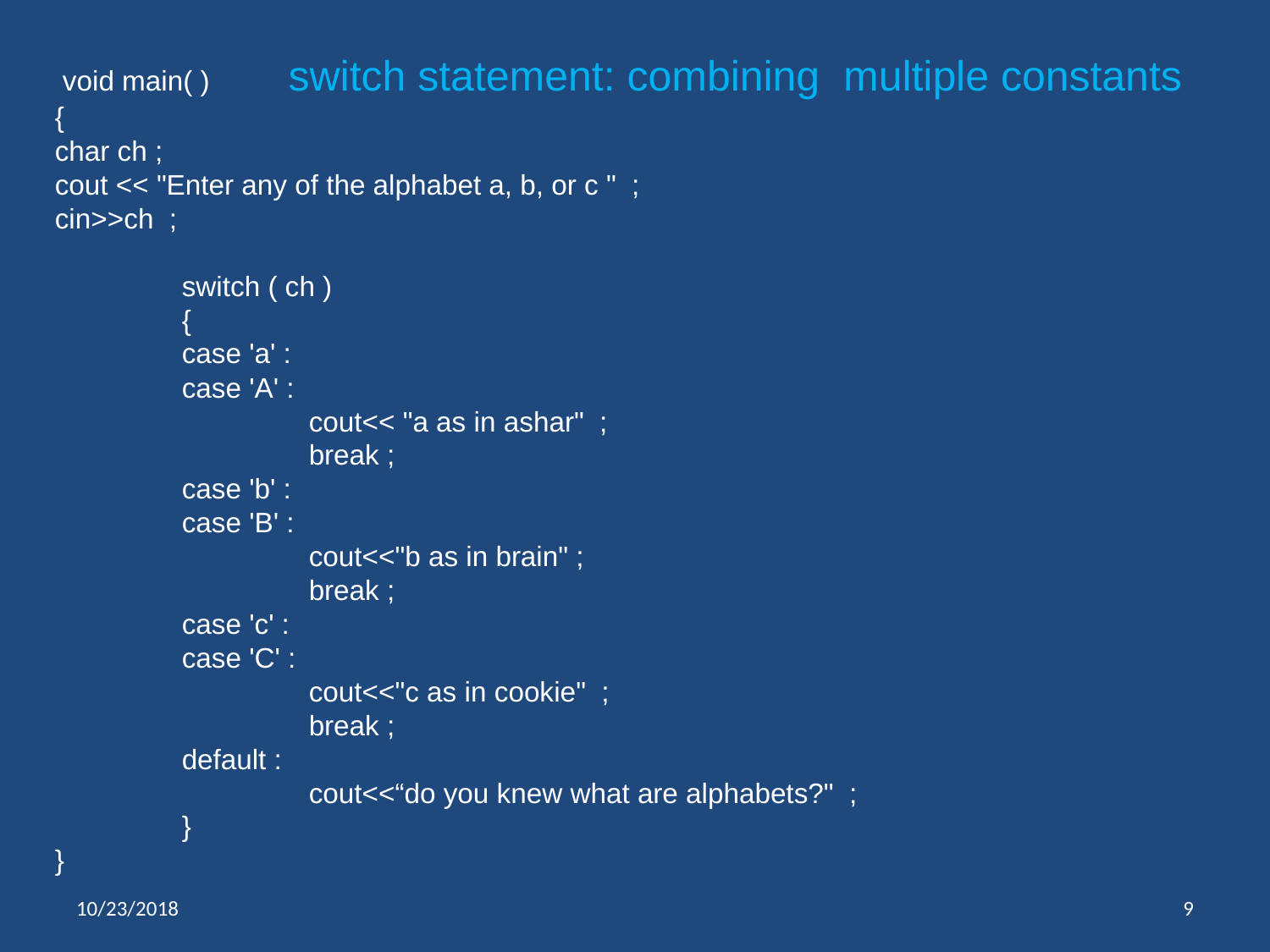

void main( )          switch statement: combining  multiple constants
{
char ch ;
cout << "Enter any of the alphabet a, b, or c "  ;
cin>>ch  ;

	switch ( ch )
	{
	case 'a' :
	case 'A' :
		cout<< "a as in ashar"  ;
		break ;
	case 'b' :
	case 'B' :
		cout<<"b as in brain" ;
		break ;
	case 'c' :
	case 'C' :
		cout<<"c as in cookie"  ;
		break ;
	default :
		cout<<“do you knew what are alphabets?"  ;
	}
}
10/23/2018
9